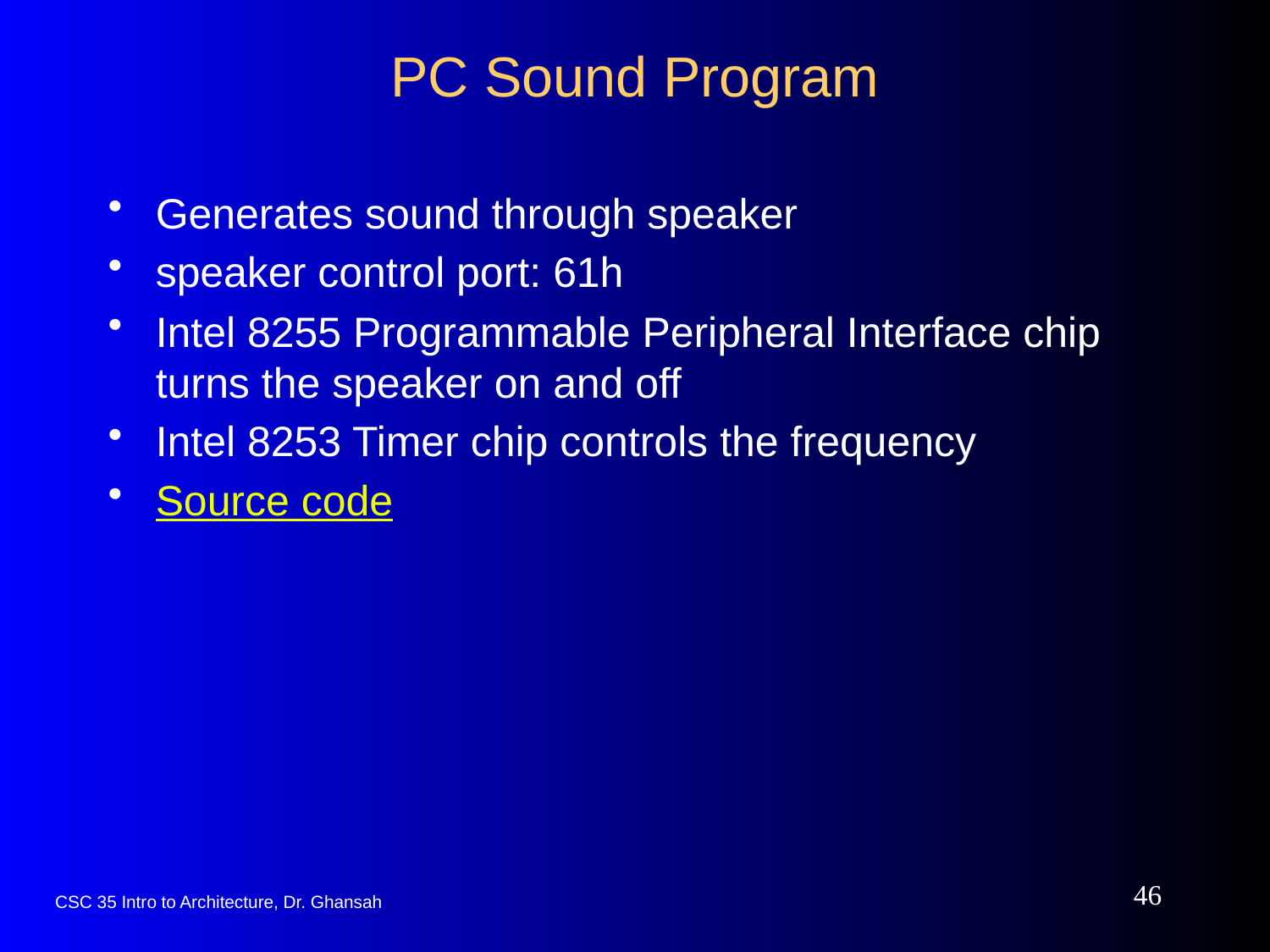

# PC Sound Program
Generates sound through speaker
speaker control port: 61h
Intel 8255 Programmable Peripheral Interface chip turns the speaker on and off
Intel 8253 Timer chip controls the frequency
Source code
46
CSC 35 Intro to Architecture, Dr. Ghansah